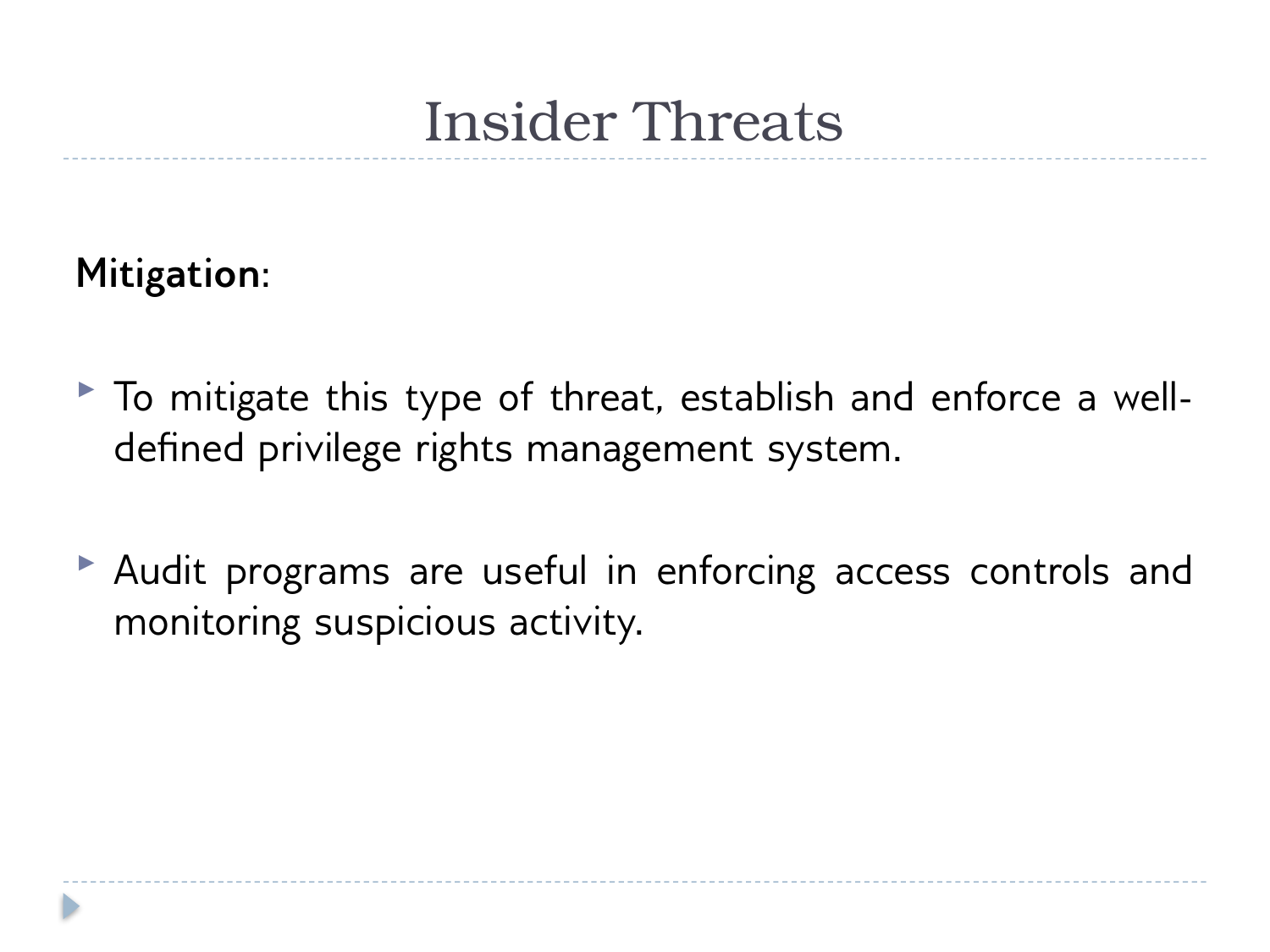

# Insider Threats

Mitigation:

To mitigate this type of threat, establish and enforce a well-defined privilege rights management system.

Audit programs are useful in enforcing access controls and monitoring suspicious activity.